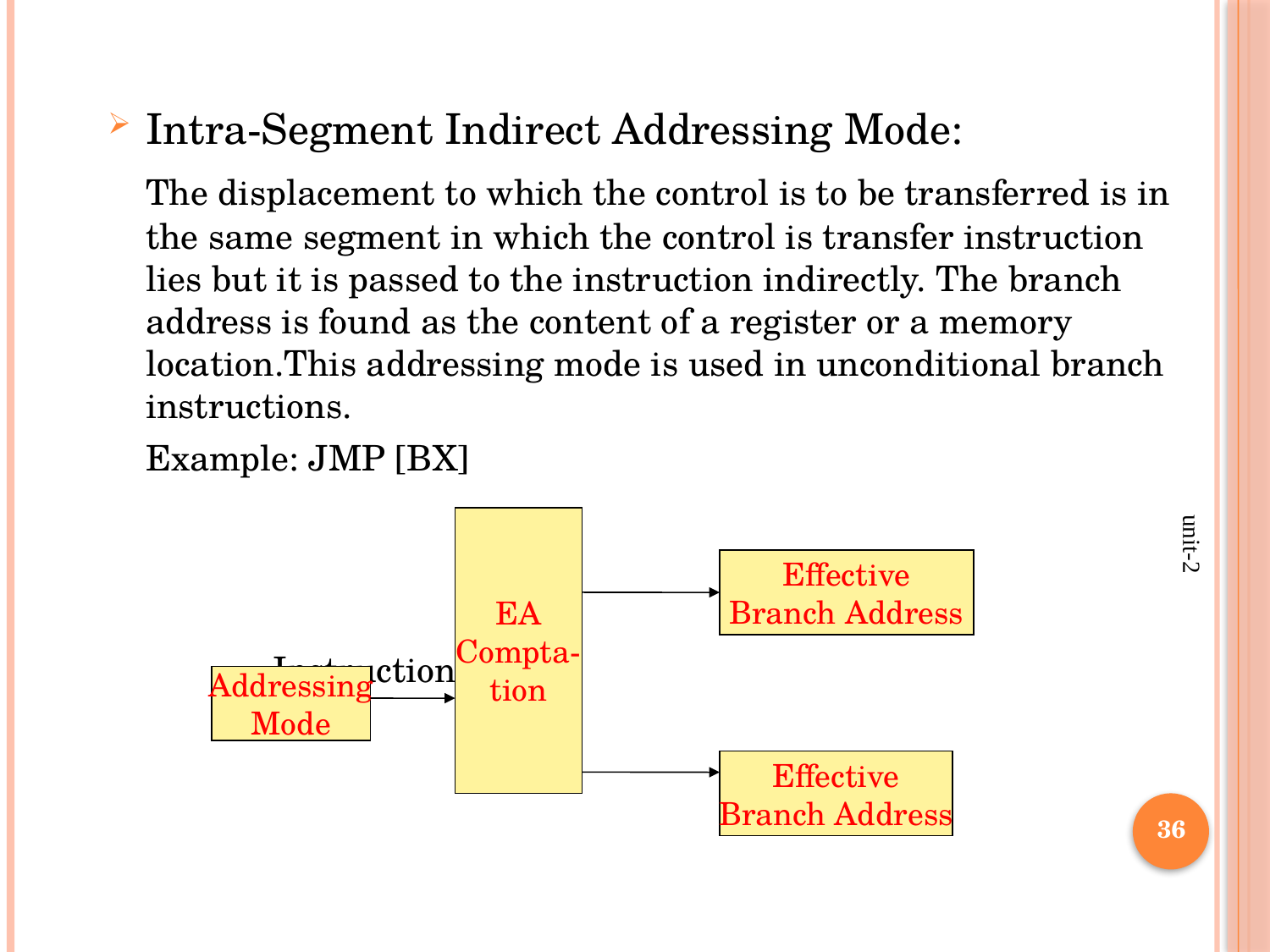

Intra-Segment Indirect Addressing Mode:
	The displacement to which the control is to be transferred is in the same segment in which the control is transfer instruction lies but it is passed to the instruction indirectly. The branch address is found as the content of a register or a memory location.This addressing mode is used in unconditional branch instructions.
	Example: JMP [BX]

						Register

		Instruction

						Memory
EA
Compta-
tion
Effective
Branch Address

Addressing
Mode

Effective
Branch Address

unit-2
36